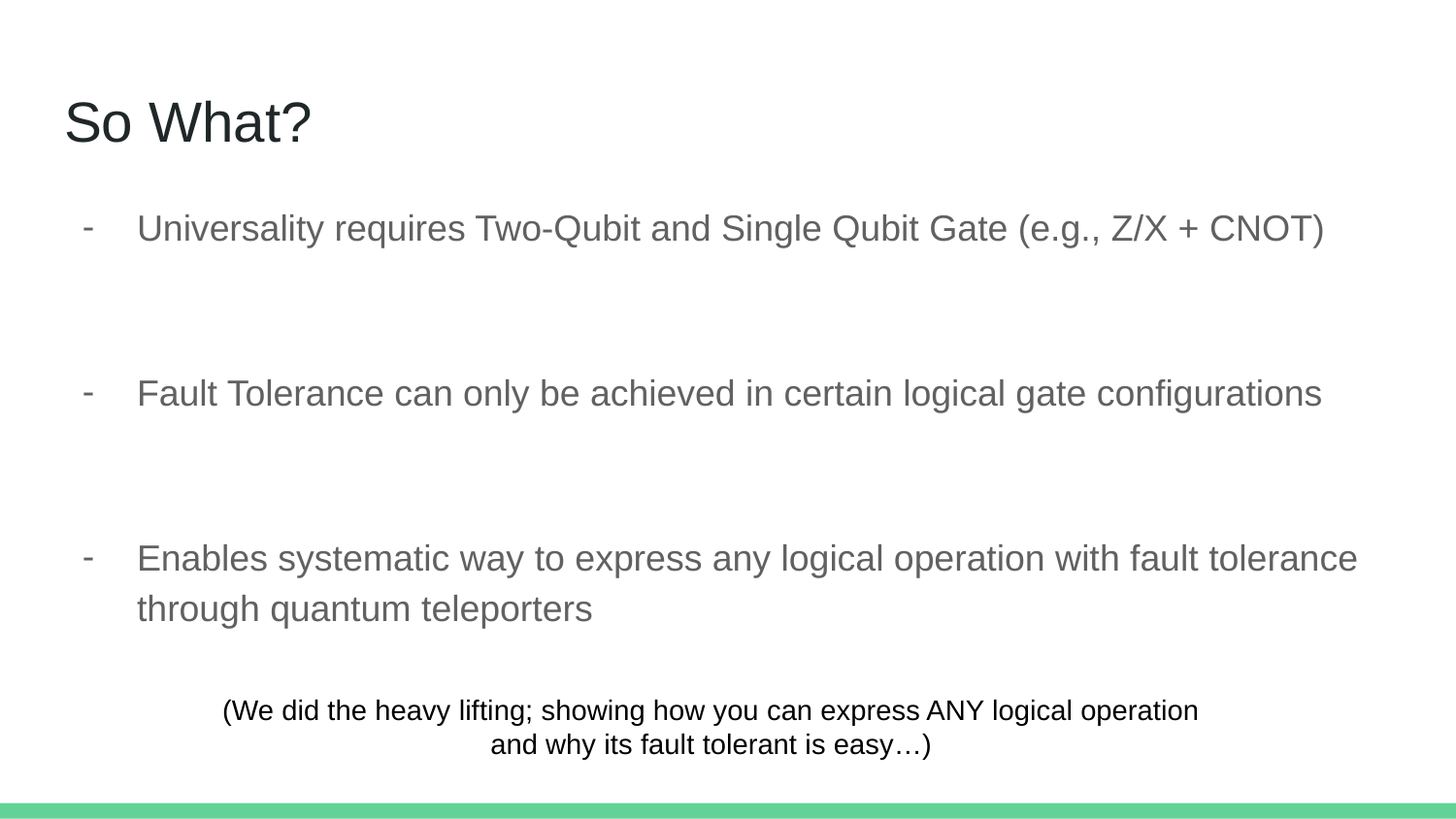

# So What?
Universality requires Two-Qubit and Single Qubit Gate (e.g., Z/X + CNOT)

Fault Tolerance can only be achieved in certain logical gate configurations

Enables systematic way to express any logical operation with fault tolerance through quantum teleporters
(We did the heavy lifting; showing how you can express ANY logical operation and why its fault tolerant is easy…)